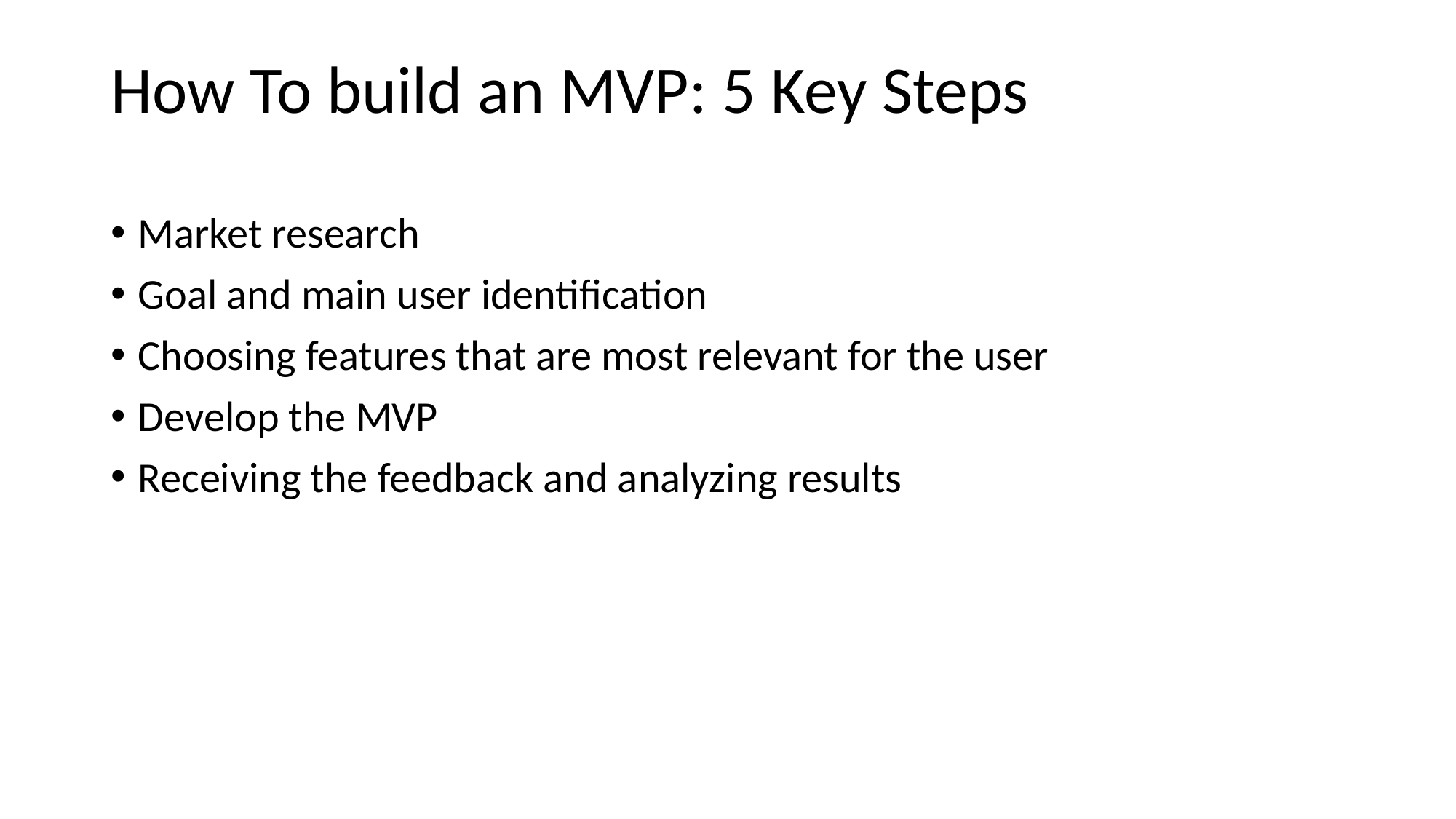

# How To build an MVP: 5 Key Steps

Market research
Goal and main user identification
Choosing features that are most relevant for the user
Develop the MVP
Receiving the feedback and analyzing results